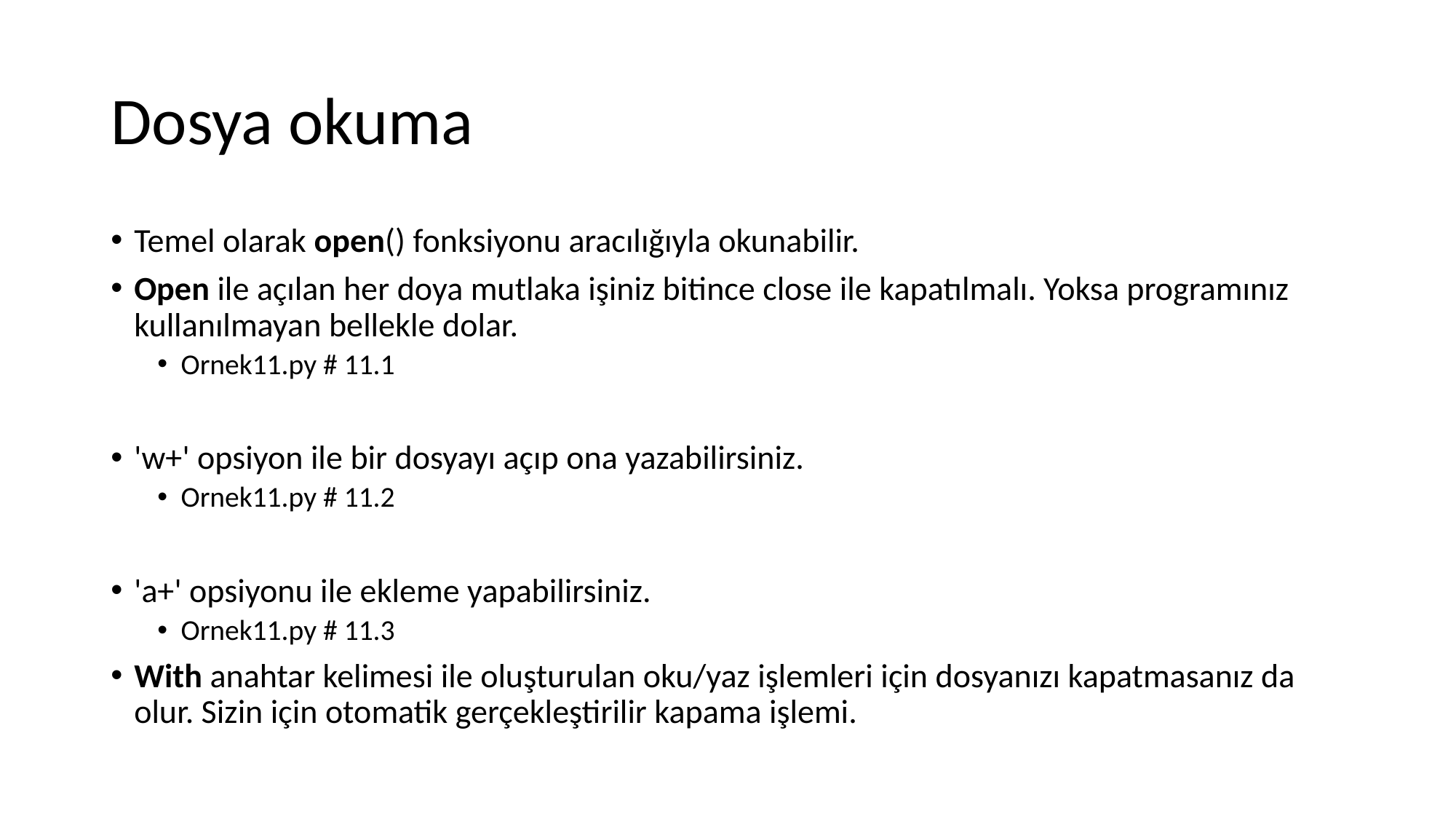

# Dosya okuma
Temel olarak open() fonksiyonu aracılığıyla okunabilir.
Open ile açılan her doya mutlaka işiniz bitince close ile kapatılmalı. Yoksa programınız kullanılmayan bellekle dolar.
Ornek11.py # 11.1

'w+' opsiyon ile bir dosyayı açıp ona yazabilirsiniz.
Ornek11.py # 11.2

'a+' opsiyonu ile ekleme yapabilirsiniz.
Ornek11.py # 11.3
With anahtar kelimesi ile oluşturulan oku/yaz işlemleri için dosyanızı kapatmasanız da olur. Sizin için otomatik gerçekleştirilir kapama işlemi.